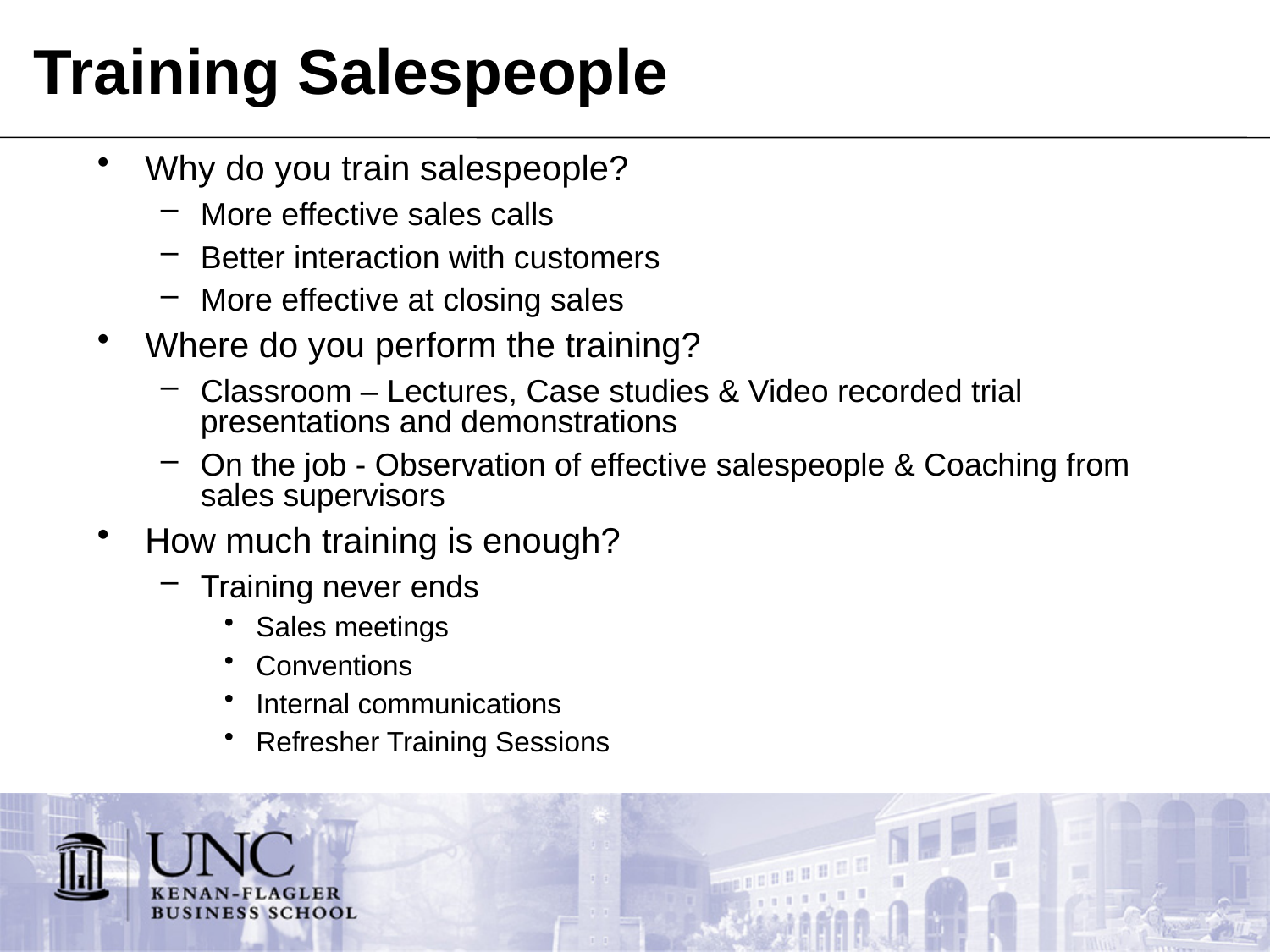

# Training Salespeople
Why do you train salespeople?
More effective sales calls
Better interaction with customers
More effective at closing sales
Where do you perform the training?
Classroom – Lectures, Case studies & Video recorded trial presentations and demonstrations
On the job - Observation of effective salespeople & Coaching from sales supervisors
How much training is enough?
Training never ends
Sales meetings
Conventions
Internal communications
Refresher Training Sessions